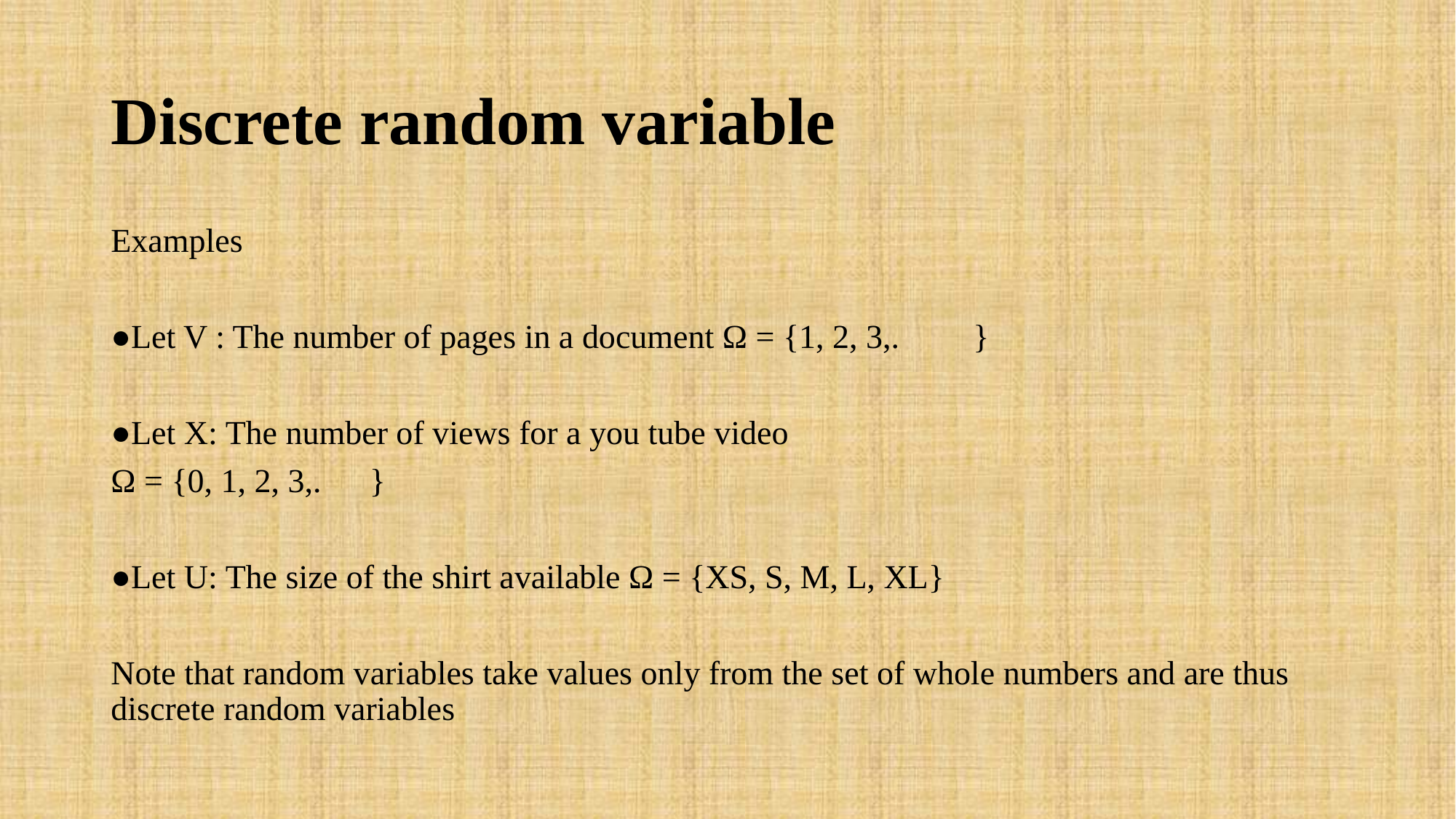

# Discrete random variable
Examples

●Let V : The number of pages in a document Ω = {1, 2, 3,.	}

●Let X: The number of views for a you tube video
Ω = {0, 1, 2, 3,.	}

●Let U: The size of the shirt available Ω = {XS, S, M, L, XL}

Note that random variables take values only from the set of whole numbers and are thus discrete random variables